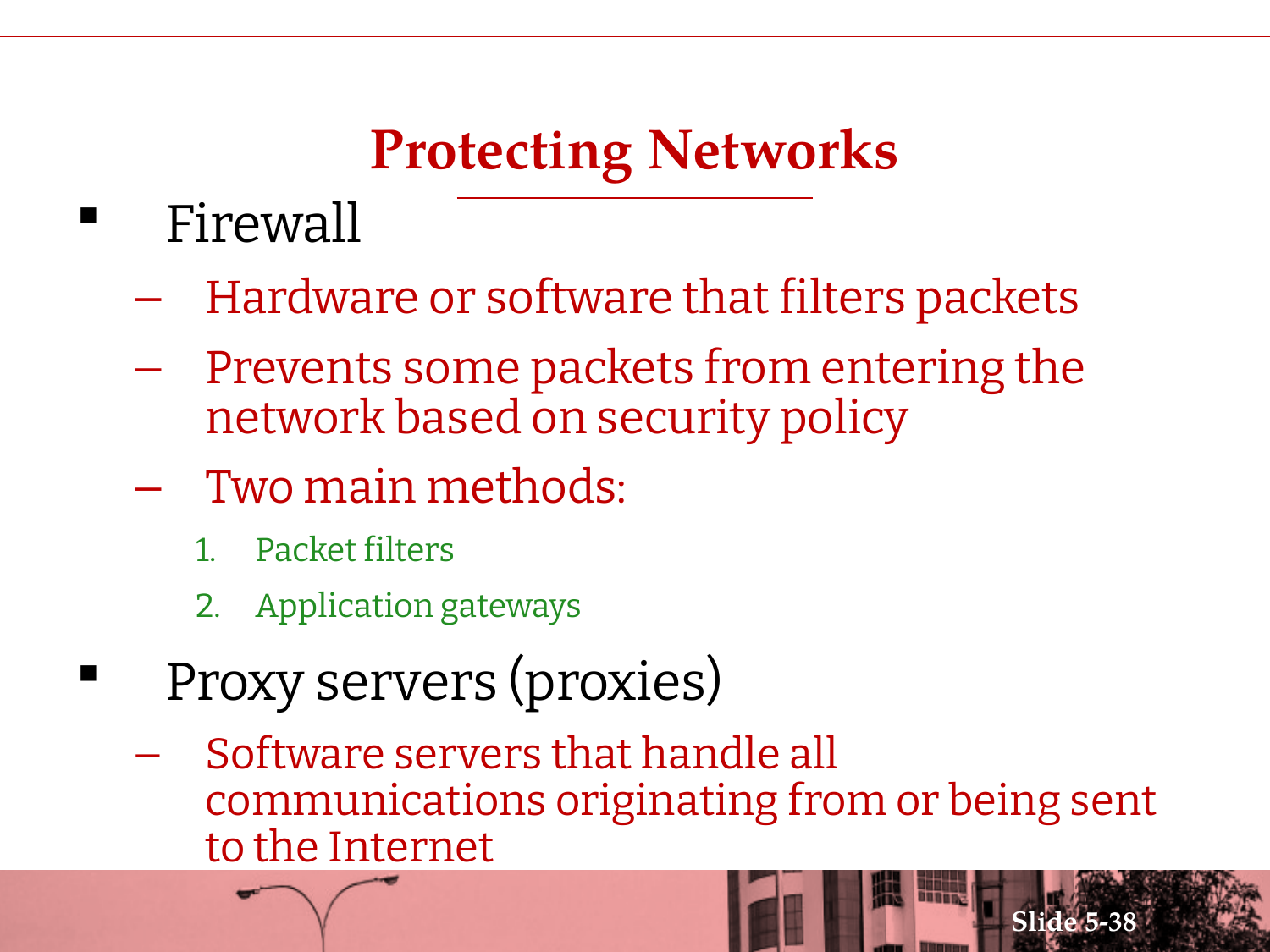

# Protecting Networks
Firewall
Hardware or software that filters packets
Prevents some packets from entering the network based on security policy
Two main methods:
Packet filters
Application gateways
Proxy servers (proxies)
Software servers that handle all communications originating from or being sent to the Internet
Slide 5-38